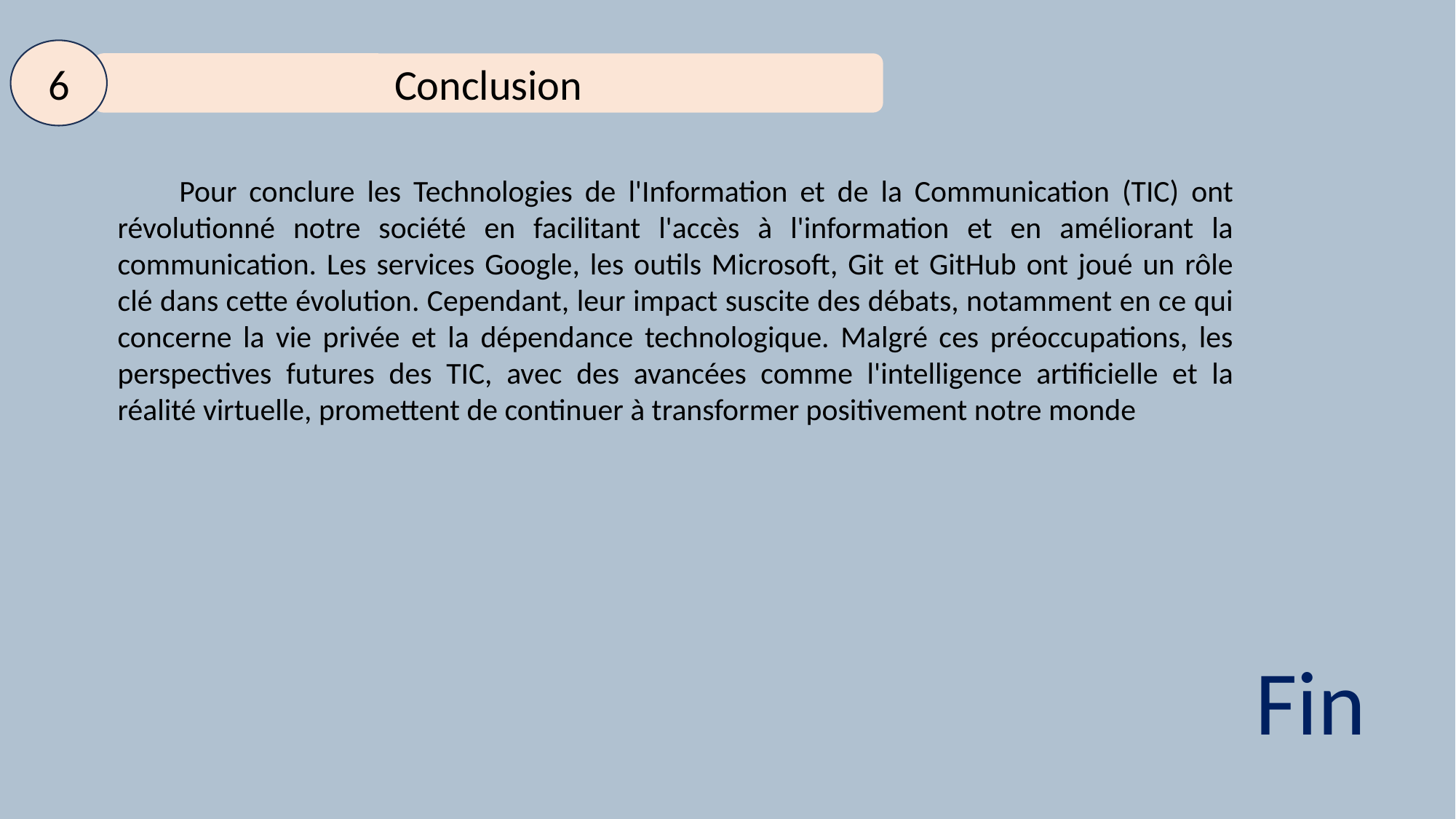

plan
1
Introduction
2
L’histoire de TIC
3
Les technologies liees à TIC
4
Les avantages et les inconvénients des TIC
5
les defis lies aux TIC
6
Conclusion
     Pour conclure les Technologies de l'Information et de la Communication (TIC) ont révolutionné notre société en facilitant l'accès à l'information et en améliorant la communication. Les services Google, les outils Microsoft, Git et GitHub ont joué un rôle clé dans cette évolution. Cependant, leur impact suscite des débats, notamment en ce qui concerne la vie privée et la dépendance technologique. Malgré ces préoccupations, les perspectives futures des TIC, avec des avancées comme l'intelligence artificielle et la réalité virtuelle, promettent de continuer à transformer positivement notre monde
Fin